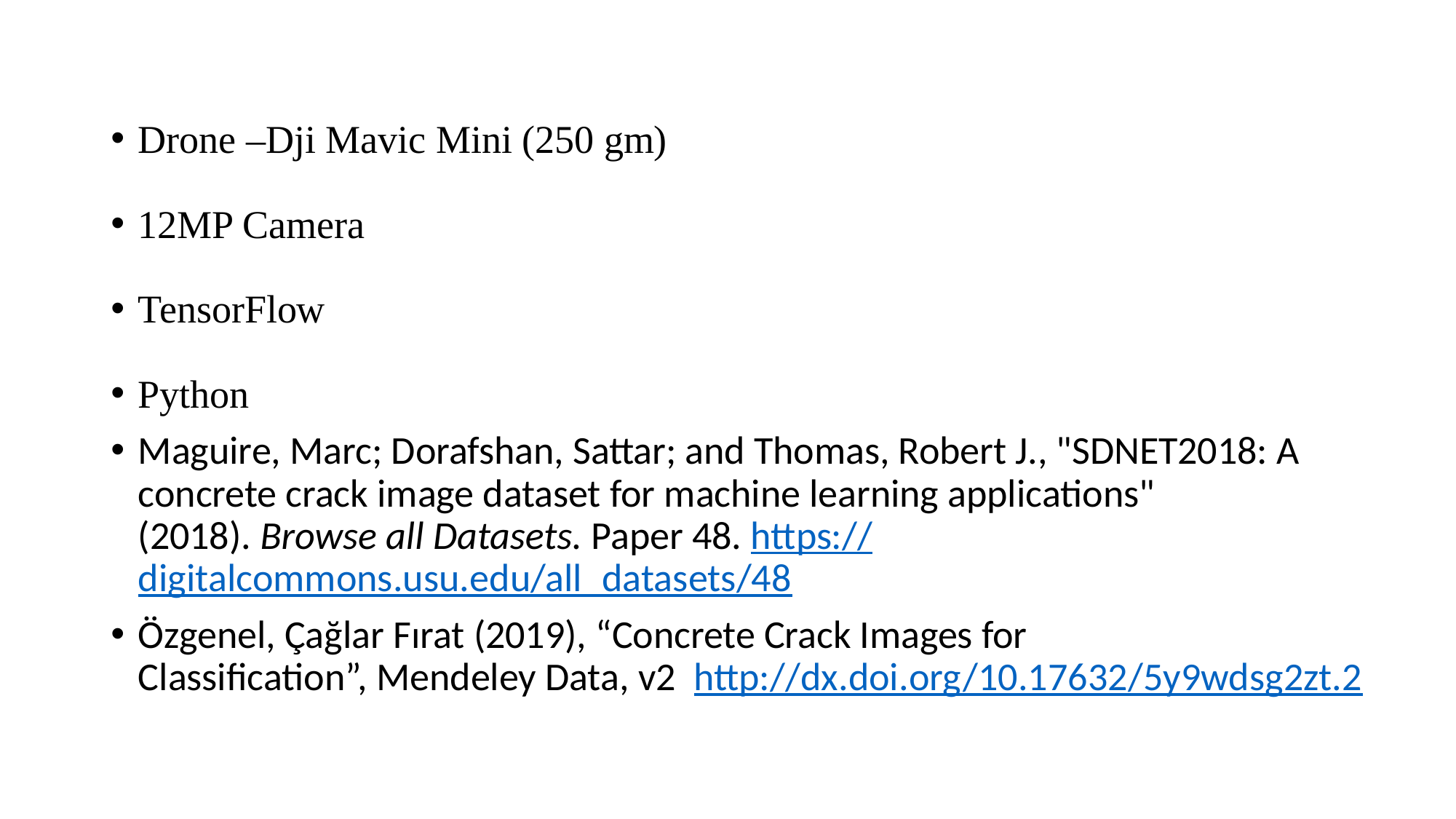

Drone –Dji Mavic Mini (250 gm)
12MP Camera
TensorFlow
Python
Maguire, Marc; Dorafshan, Sattar; and Thomas, Robert J., "SDNET2018: A concrete crack image dataset for machine learning applications" (2018). Browse all Datasets. Paper 48. https://digitalcommons.usu.edu/all_datasets/48
Özgenel, Çağlar Fırat (2019), “Concrete Crack Images for Classification”, Mendeley Data, v2  http://dx.doi.org/10.17632/5y9wdsg2zt.2